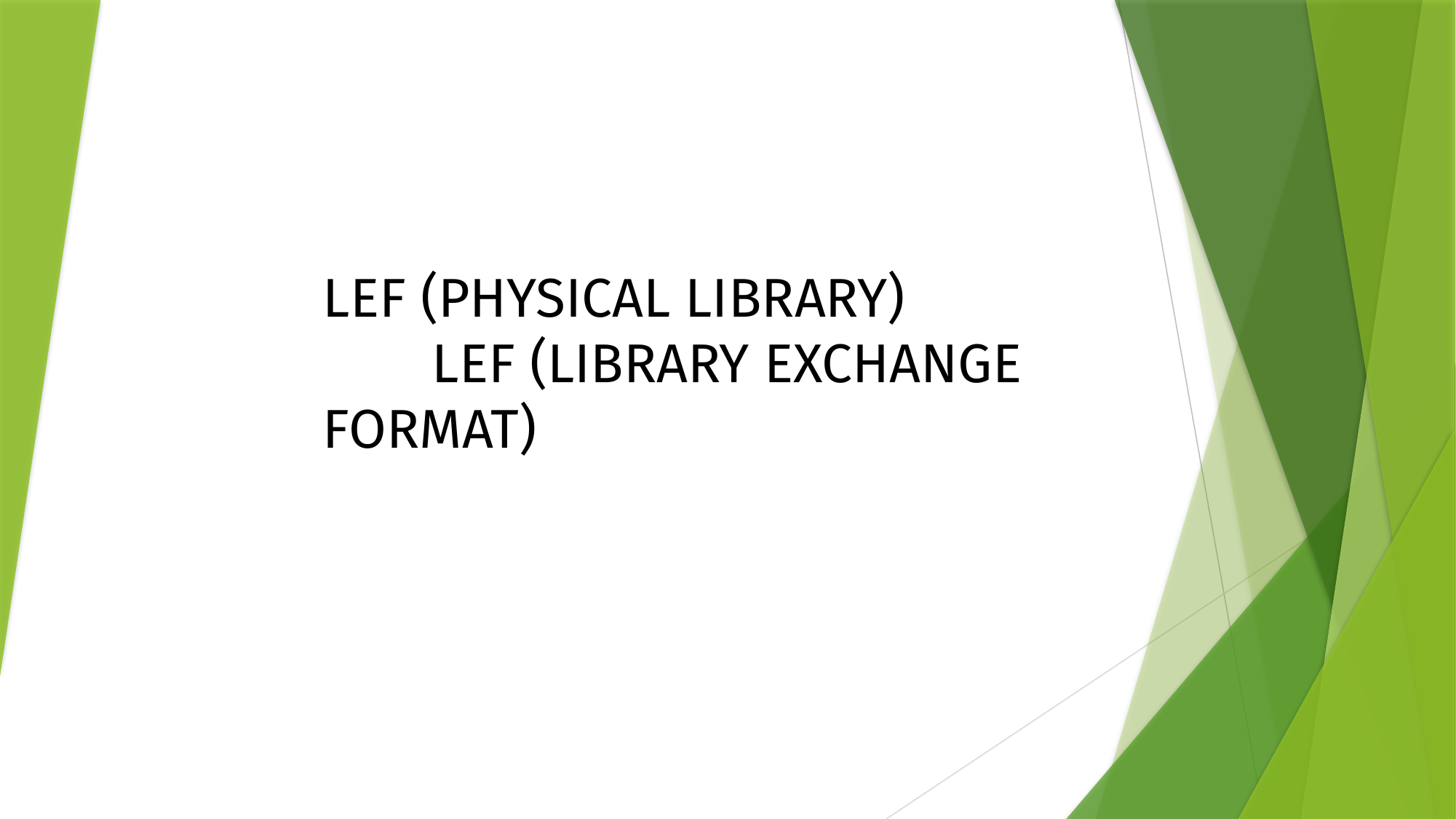

LEF (PHYSICAL LIBRARY)
	LEF (LIBRARY EXCHANGE FORMAT)

Thank you …